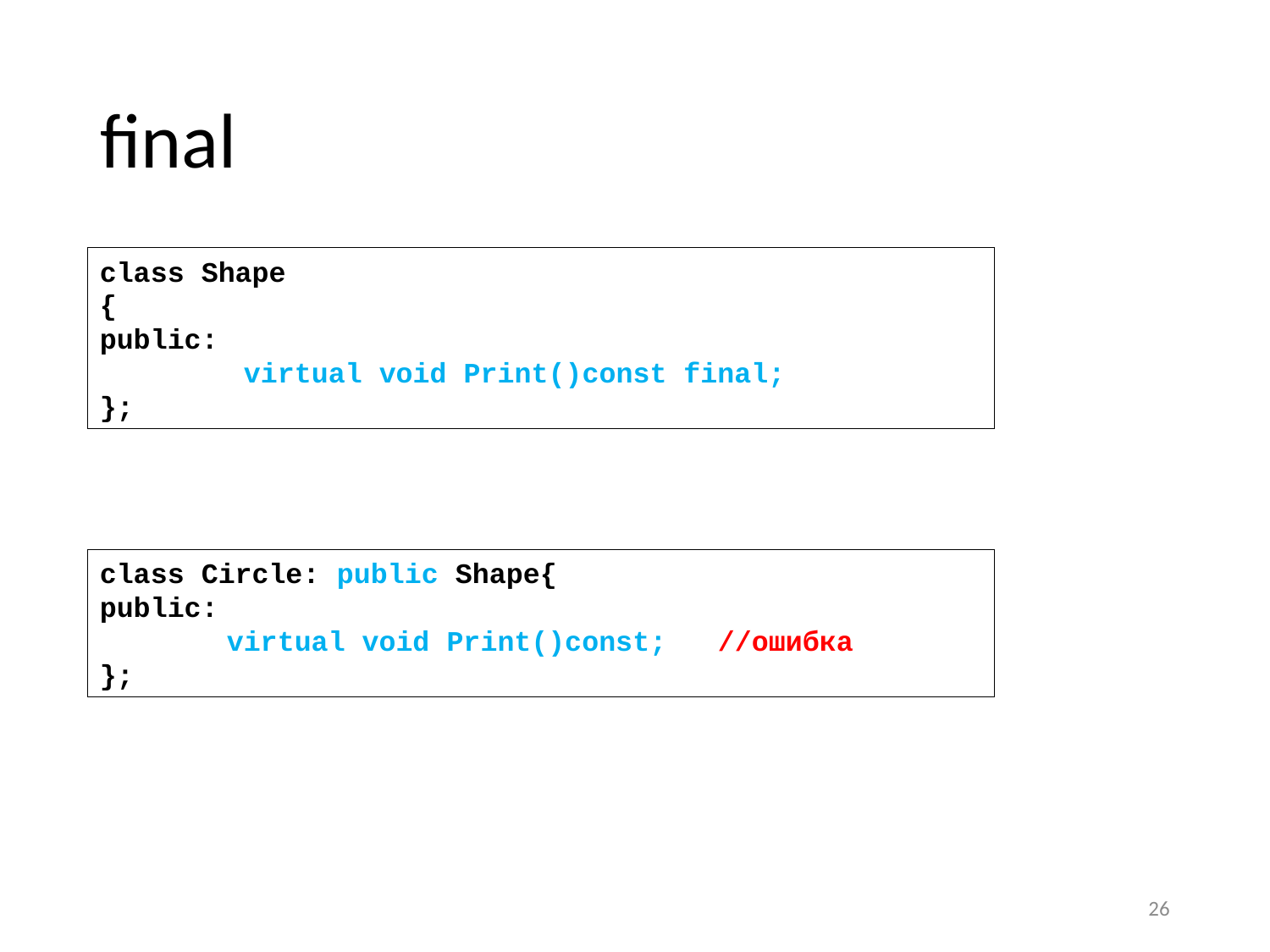

# final
class Shape
{
public:
	 virtual void Print()const final;
};
class Circle: public Shape{
public:
	virtual void Print()const;   //ошибка
};
26